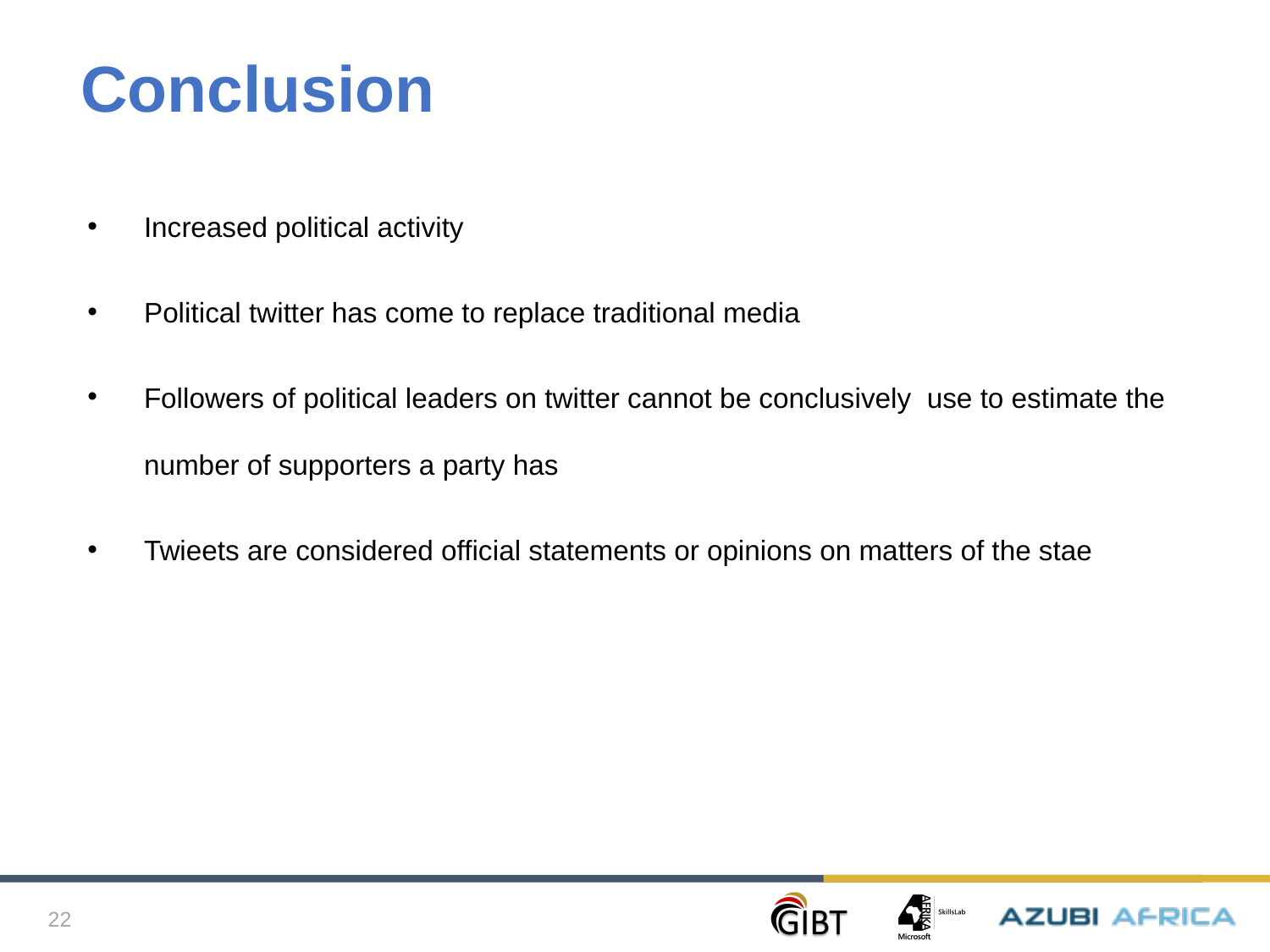

# Conclusion
Increased political activity
Political twitter has come to replace traditional media
Followers of political leaders on twitter cannot be conclusively  use to estimate the number of supporters a party has
Twieets are considered official statements or opinions on matters of the stae

22